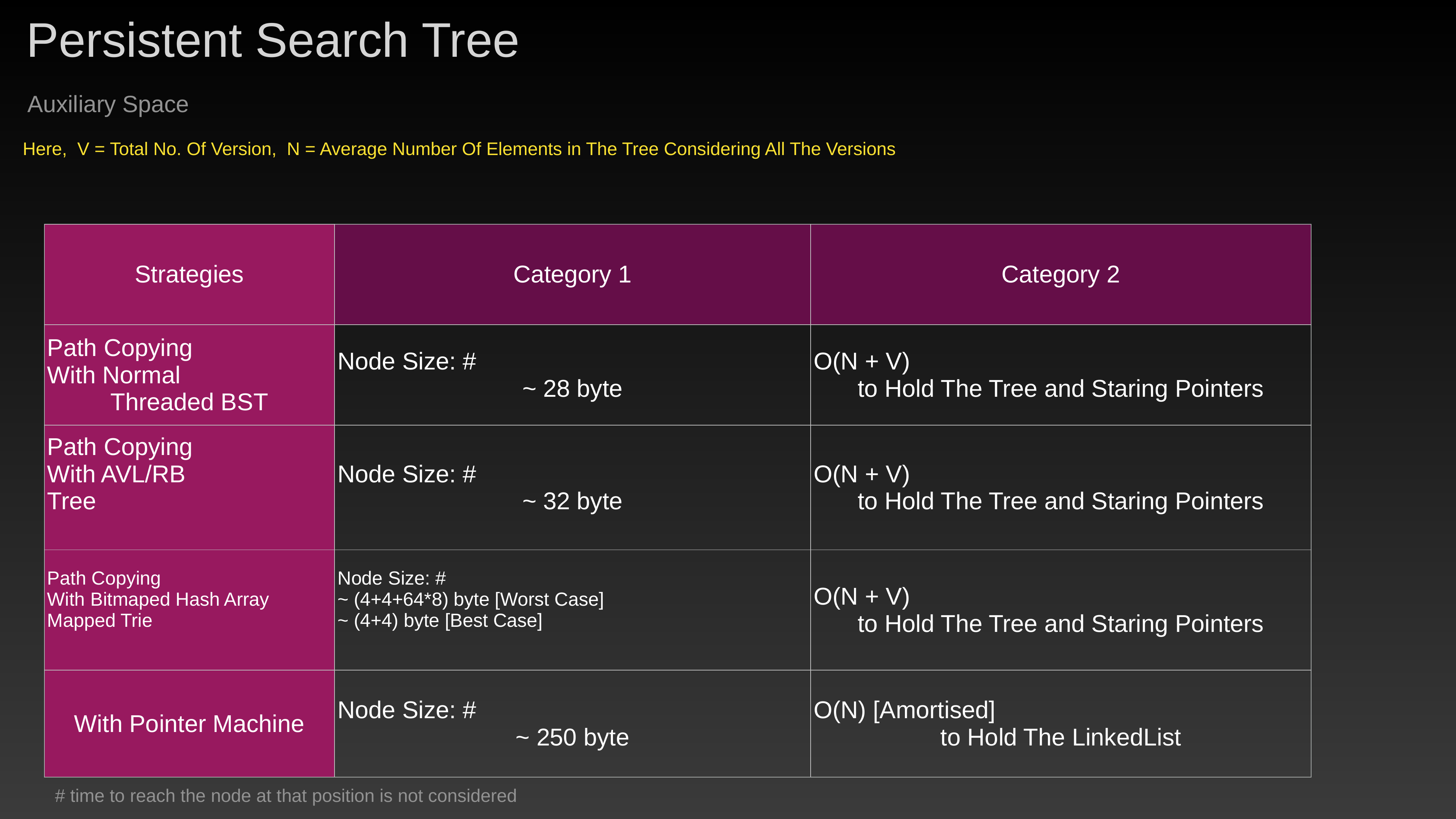

Persistent Search Tree
Auxiliary Space
Here,  V = Total No. Of Version,  N = Average Number Of Elements in The Tree Considering All The Versions
| Strategies | Category 1 | Category 2 |
| --- | --- | --- |
| Path Copying With Normal Threaded BST | Node Size: # ~ 28 byte | O(N + V) to Hold The Tree and Staring Pointers |
| Path Copying With AVL/RB Tree | Node Size: # ~ 32 byte | O(N + V) to Hold The Tree and Staring Pointers |
| Path Copying With Bitmaped Hash Array Mapped Trie | Node Size: # ~ (4+4+64\*8) byte [Worst Case] ~ (4+4) byte [Best Case] | O(N + V) to Hold The Tree and Staring Pointers |
| With Pointer Machine | Node Size: # ~ 250 byte | O(N) [Amortised] to Hold The LinkedList |
# time to reach the node at that position is not considered